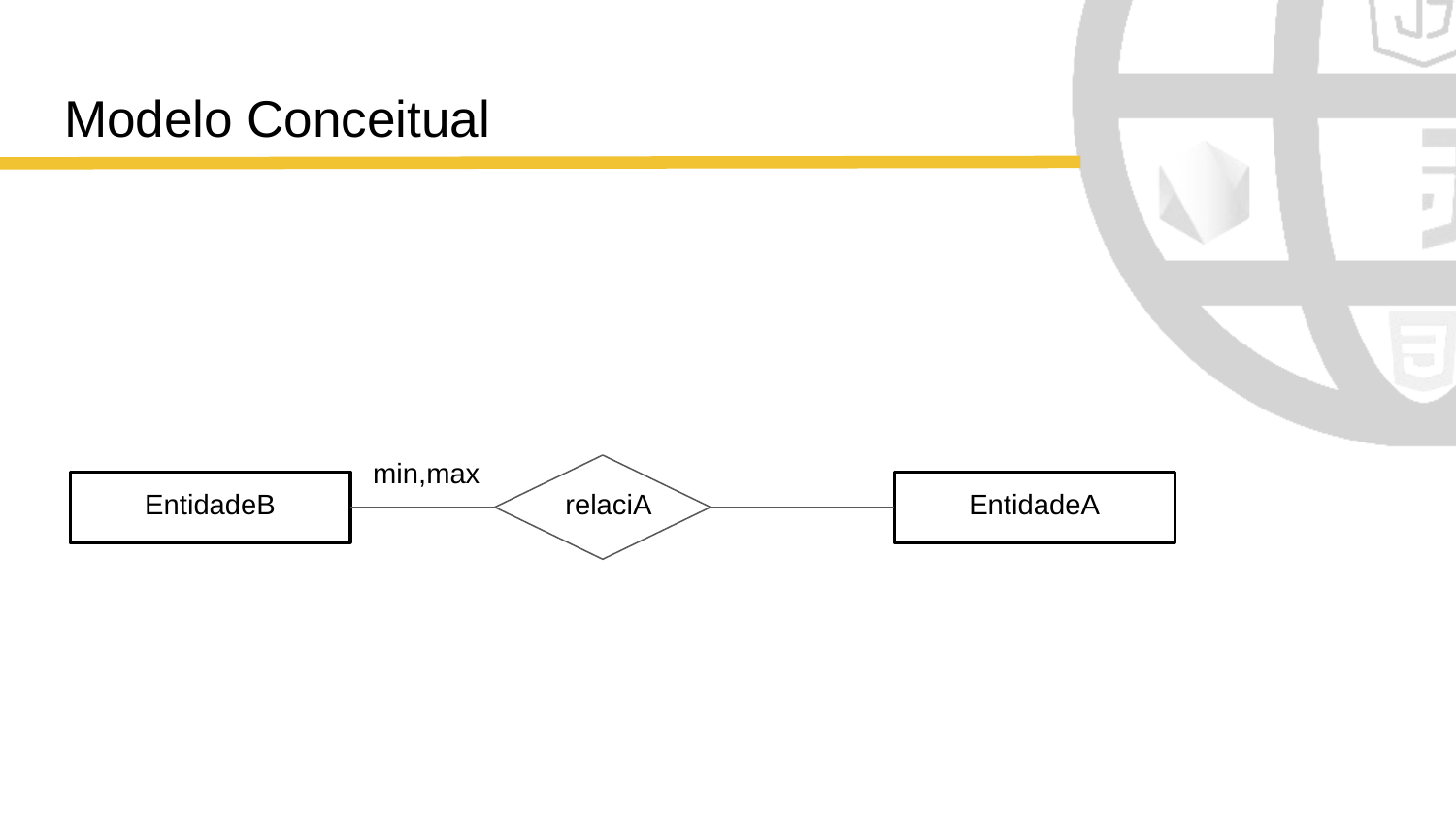

# Modelo Conceitual
min,max

EntidadeB
relaciA
EntidadeA